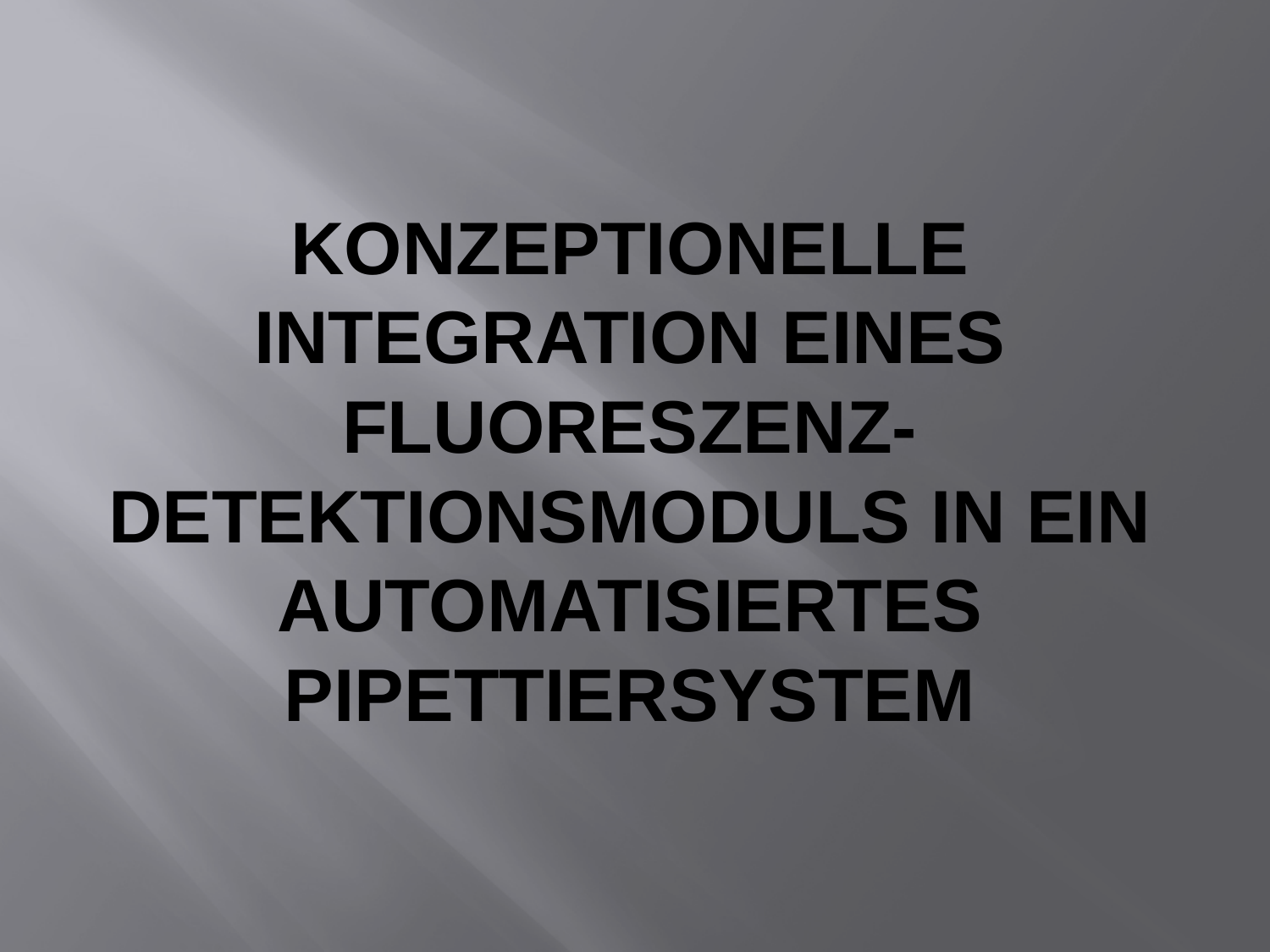

# Konzeptionelle Integration eines Fluoreszenz-detektionsmoduls in ein automatisiertes Pipettiersystem